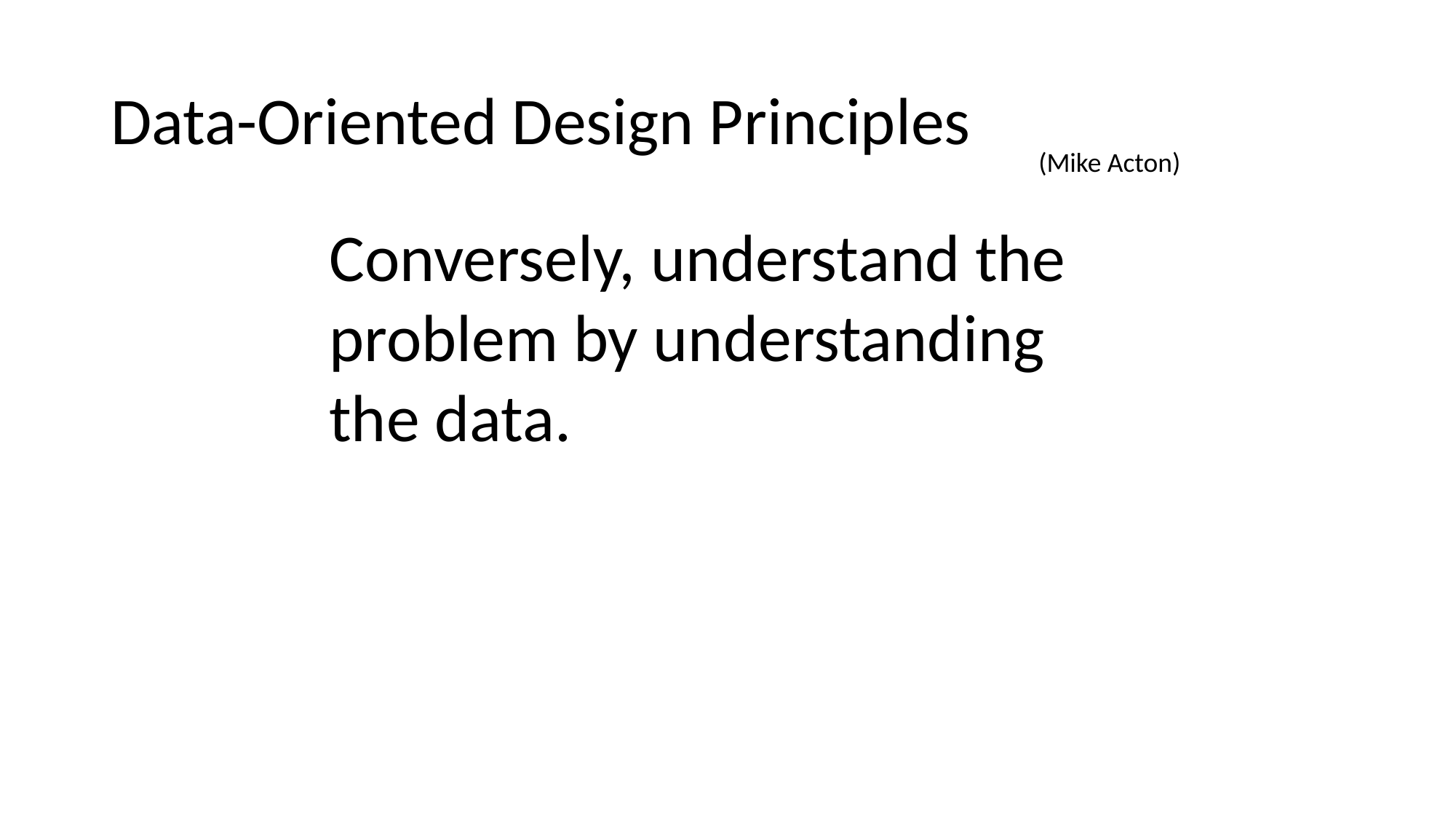

# Data-Oriented Design Principles
(Mike Acton)
Conversely, understand the problem by understanding the data.